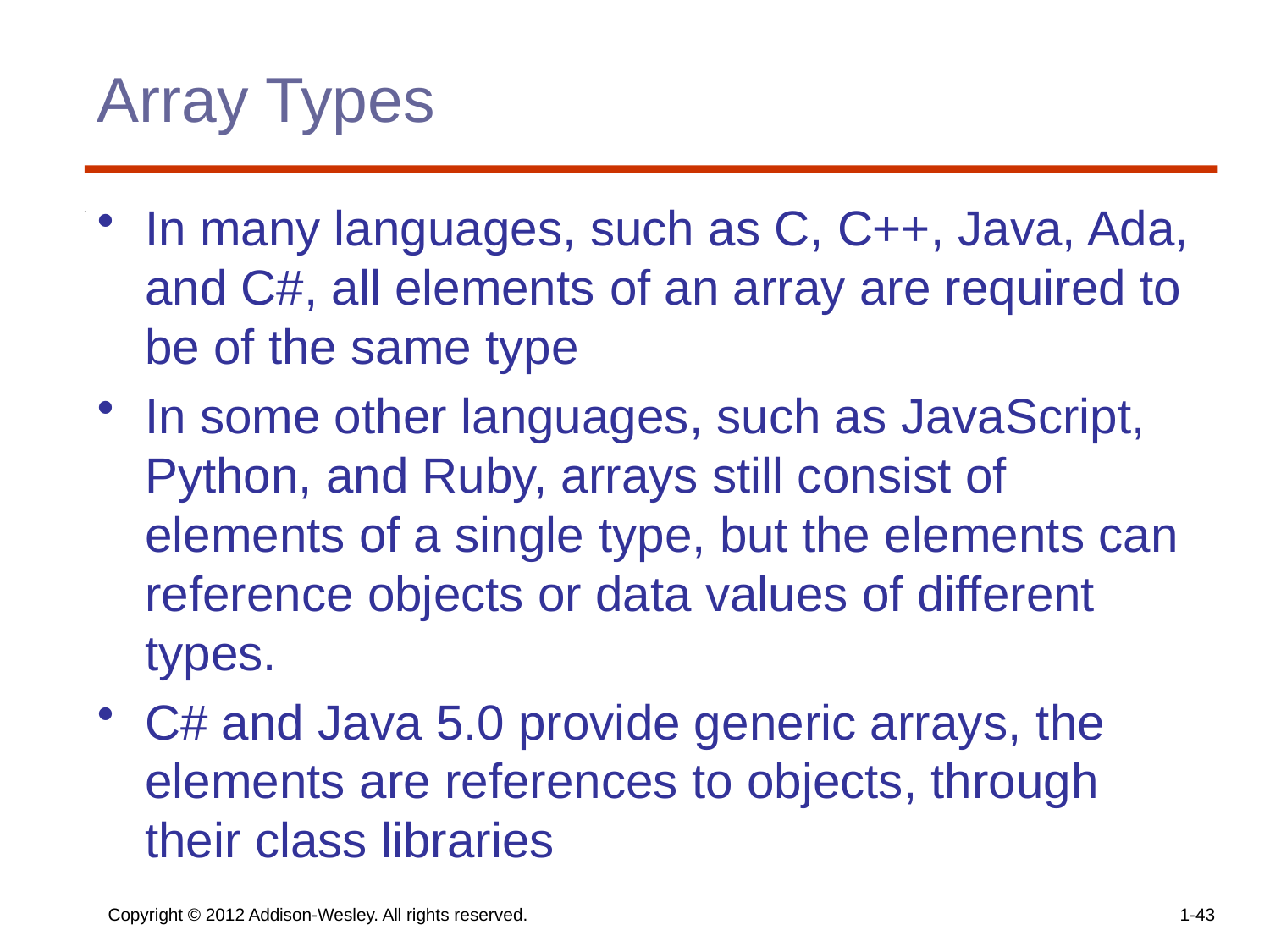

# Array Types
In many languages, such as C, C++, Java, Ada, and C#, all elements of an array are required to be of the same type
In some other languages, such as JavaScript, Python, and Ruby, arrays still consist of elements of a single type, but the elements can reference objects or data values of different types.
C# and Java 5.0 provide generic arrays, the elements are references to objects, through their class libraries
Copyright © 2012 Addison-Wesley. All rights reserved.
1-43